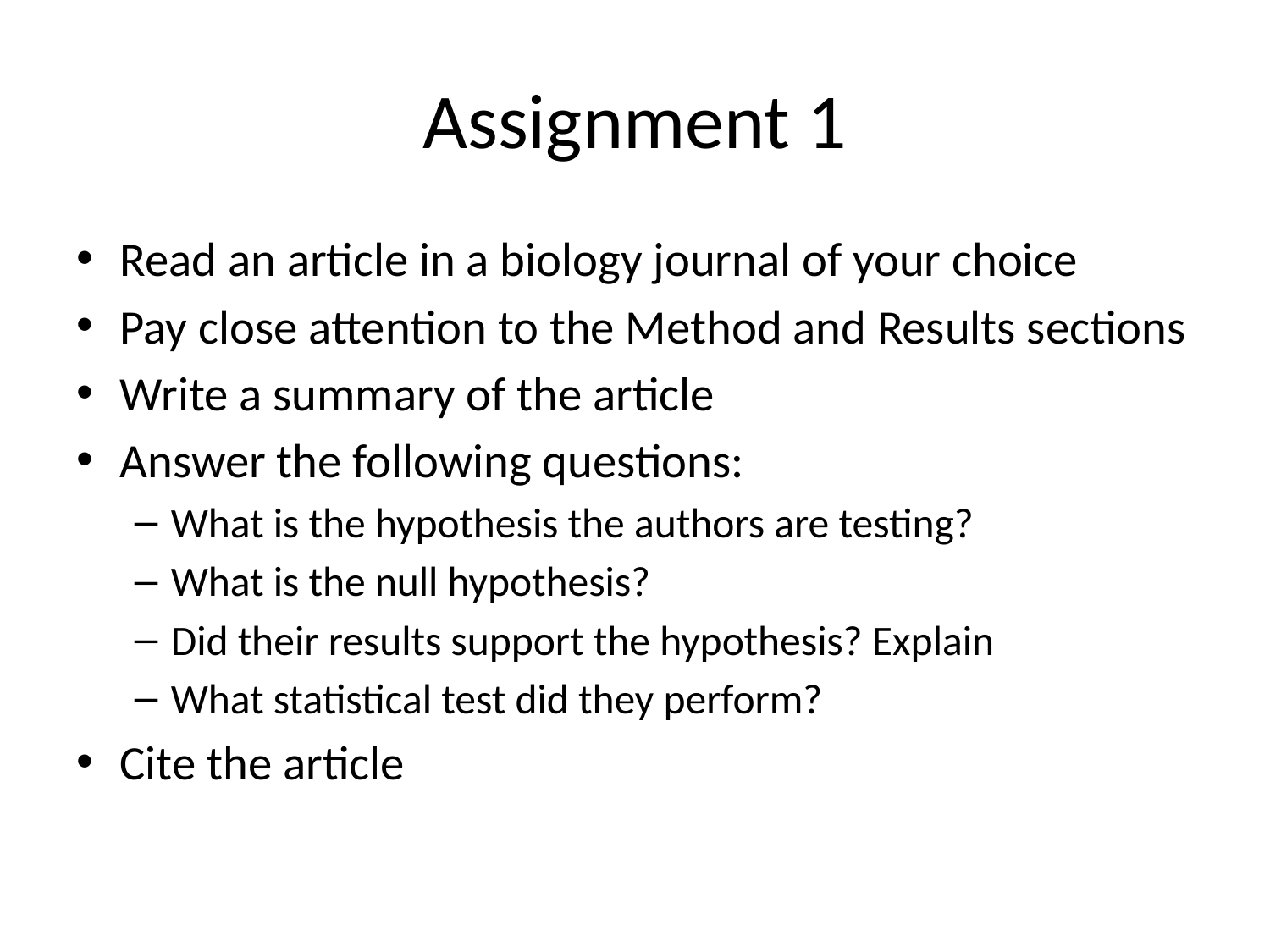

# Assignment 1
Read an article in a biology journal of your choice
Pay close attention to the Method and Results sections
Write a summary of the article
Answer the following questions:
What is the hypothesis the authors are testing?
What is the null hypothesis?
Did their results support the hypothesis? Explain
What statistical test did they perform?
Cite the article